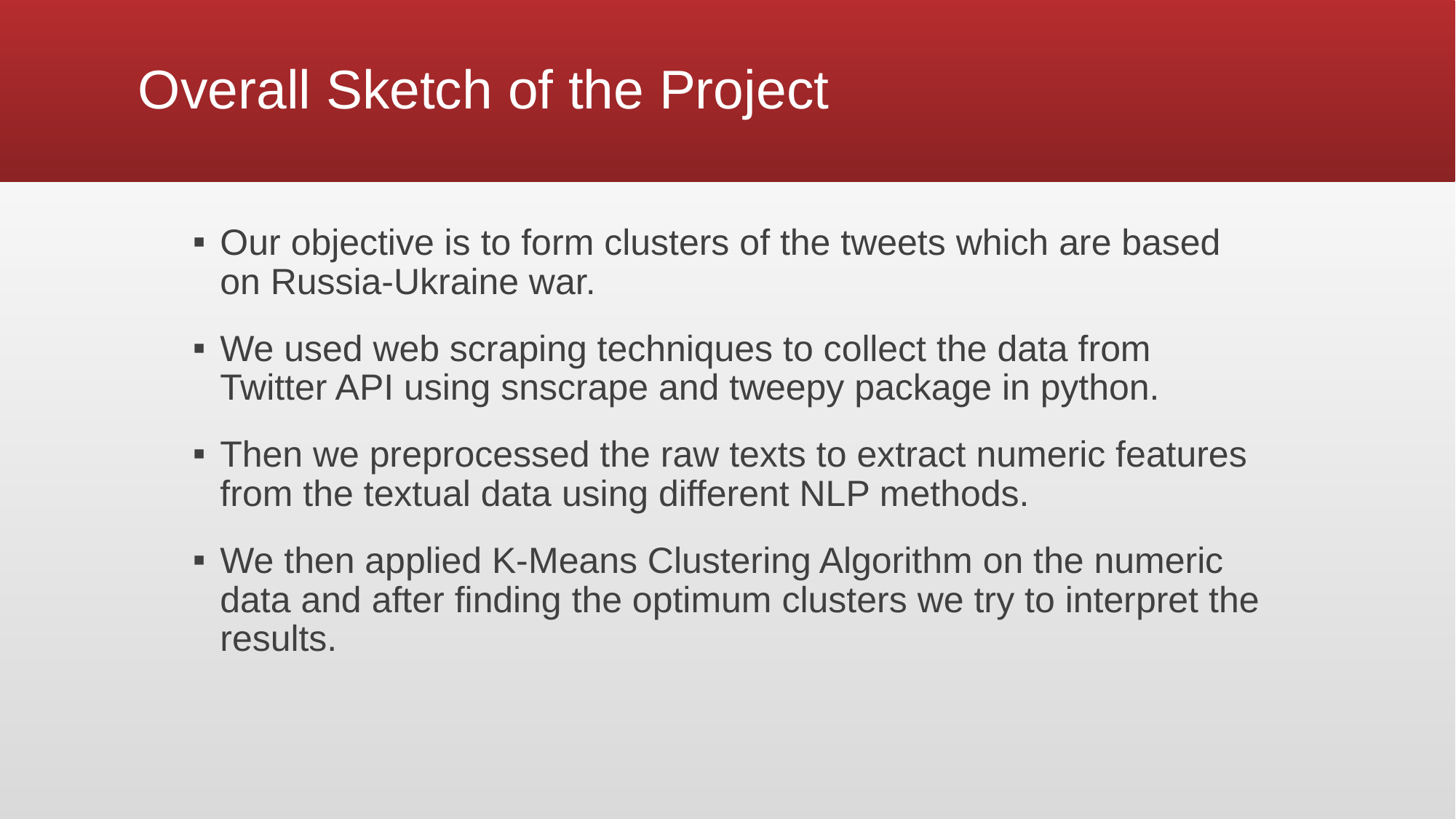

# Overall Sketch of the Project
Our objective is to form clusters of the tweets which are based on Russia-Ukraine war.
We used web scraping techniques to collect the data from Twitter API using snscrape and tweepy package in python.
Then we preprocessed the raw texts to extract numeric features from the textual data using different NLP methods.
We then applied K-Means Clustering Algorithm on the numeric data and after finding the optimum clusters we try to interpret the results.